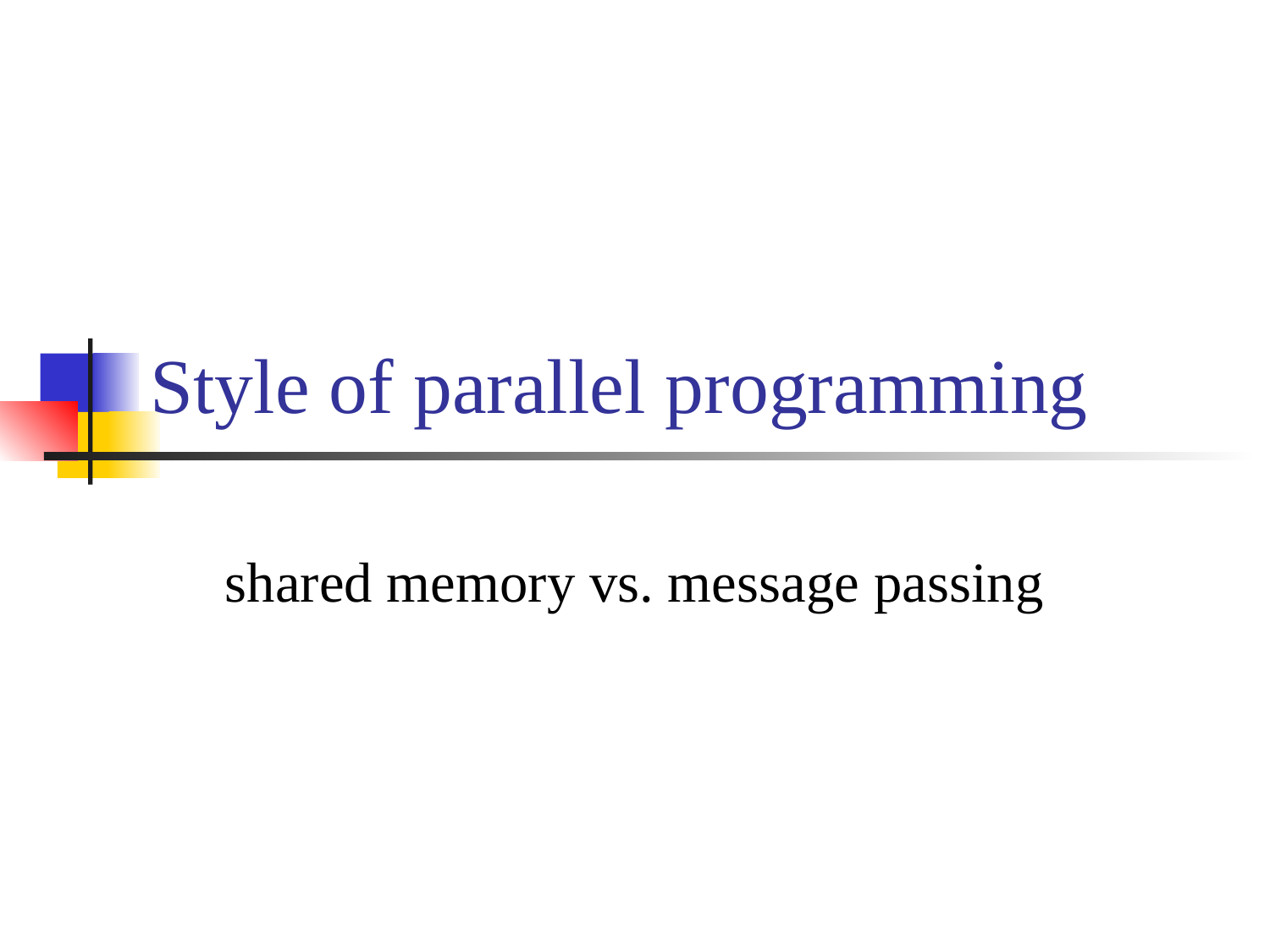

# Style of parallel programming
shared memory vs. message passing